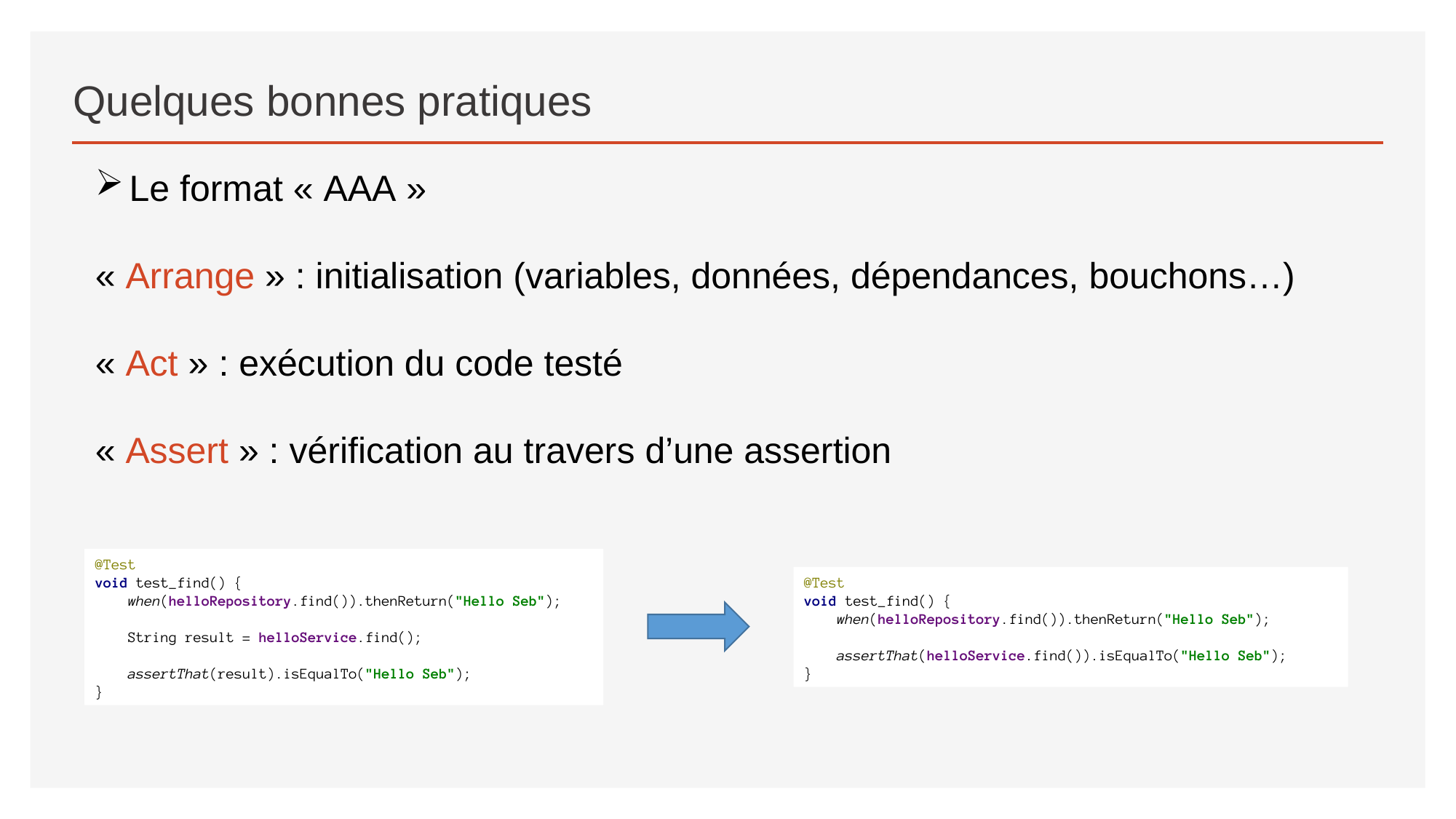

# Quelques bonnes pratiques
Le format « AAA »

« Arrange » : initialisation (variables, données, dépendances, bouchons…)

« Act » : exécution du code testé

« Assert » : vérification au travers d’une assertion
@Test
void test_find() {
    when(helloRepository.find()).thenReturn("Hello Seb");
    String result = helloService.find();
    assertThat(result).isEqualTo("Hello Seb");
}
@Test
void test_find() {
    when(helloRepository.find()).thenReturn("Hello Seb");
    assertThat(helloService.find()).isEqualTo("Hello Seb");
}